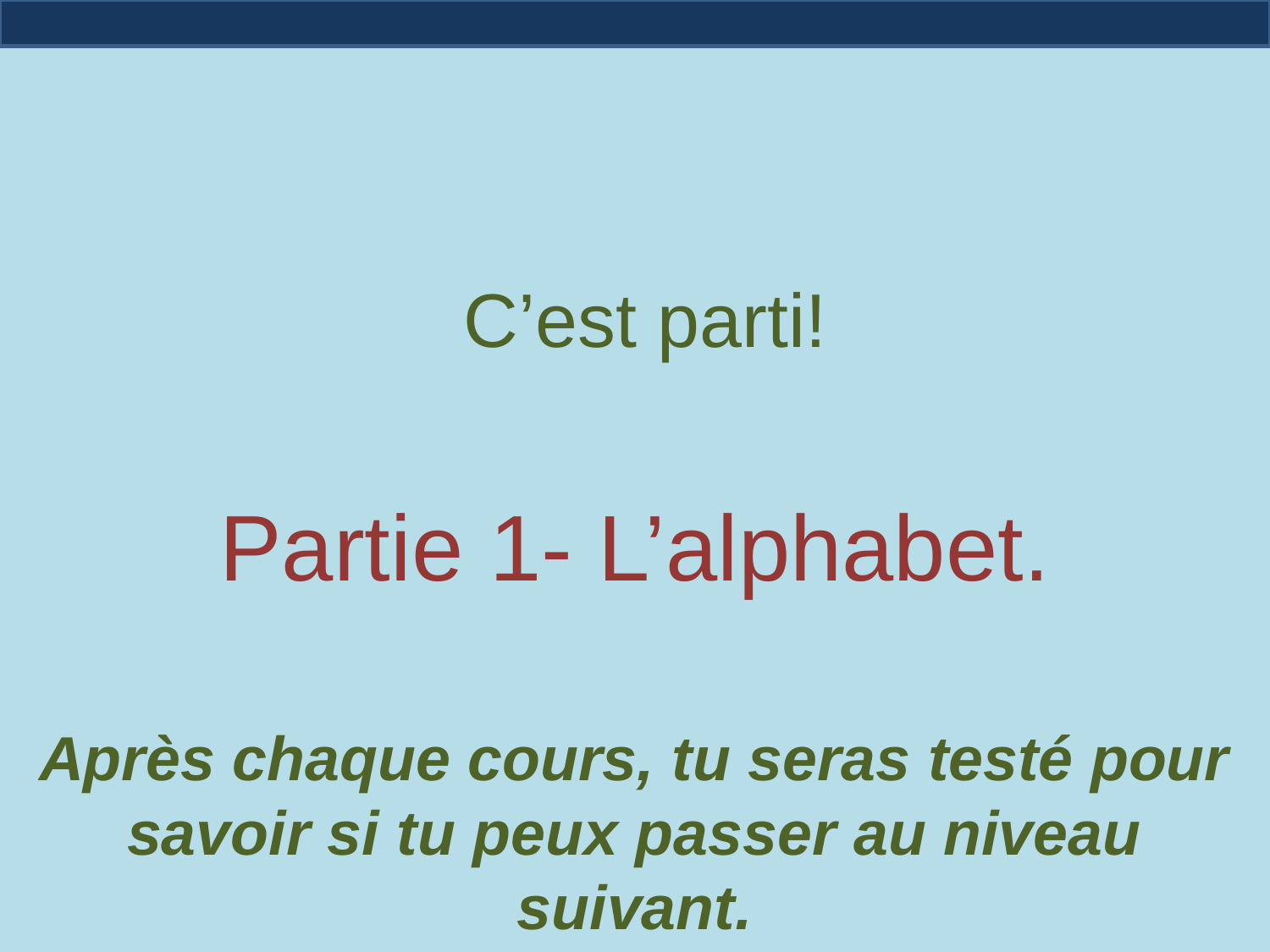

C’est parti!

Partie 1- L’alphabet.

Après chaque cours, tu seras testé pour savoir si tu peux passer au niveau suivant.

#